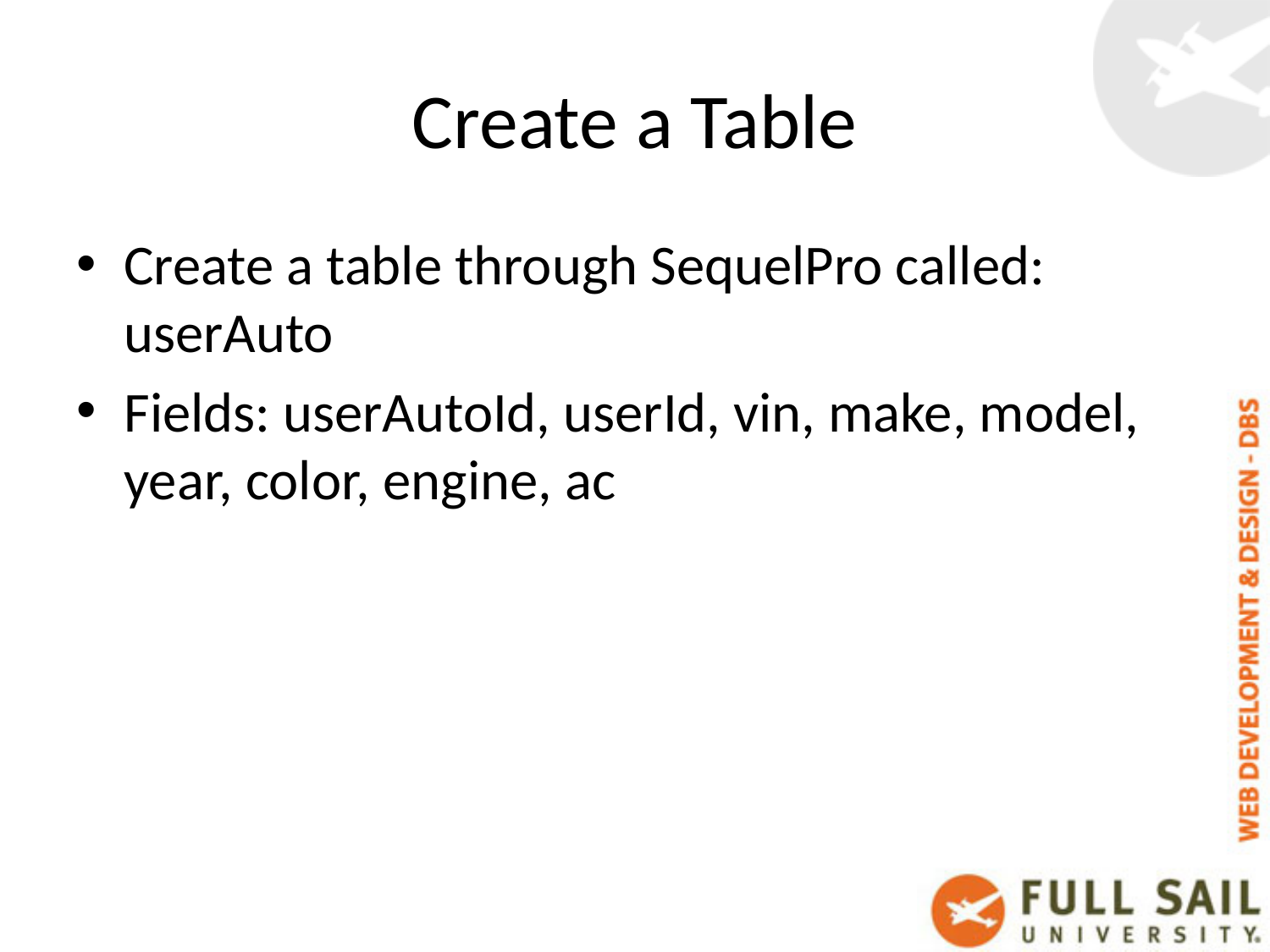

# Create a Table
Create a table through SequelPro called: userAuto
Fields: userAutoId, userId, vin, make, model, year, color, engine, ac